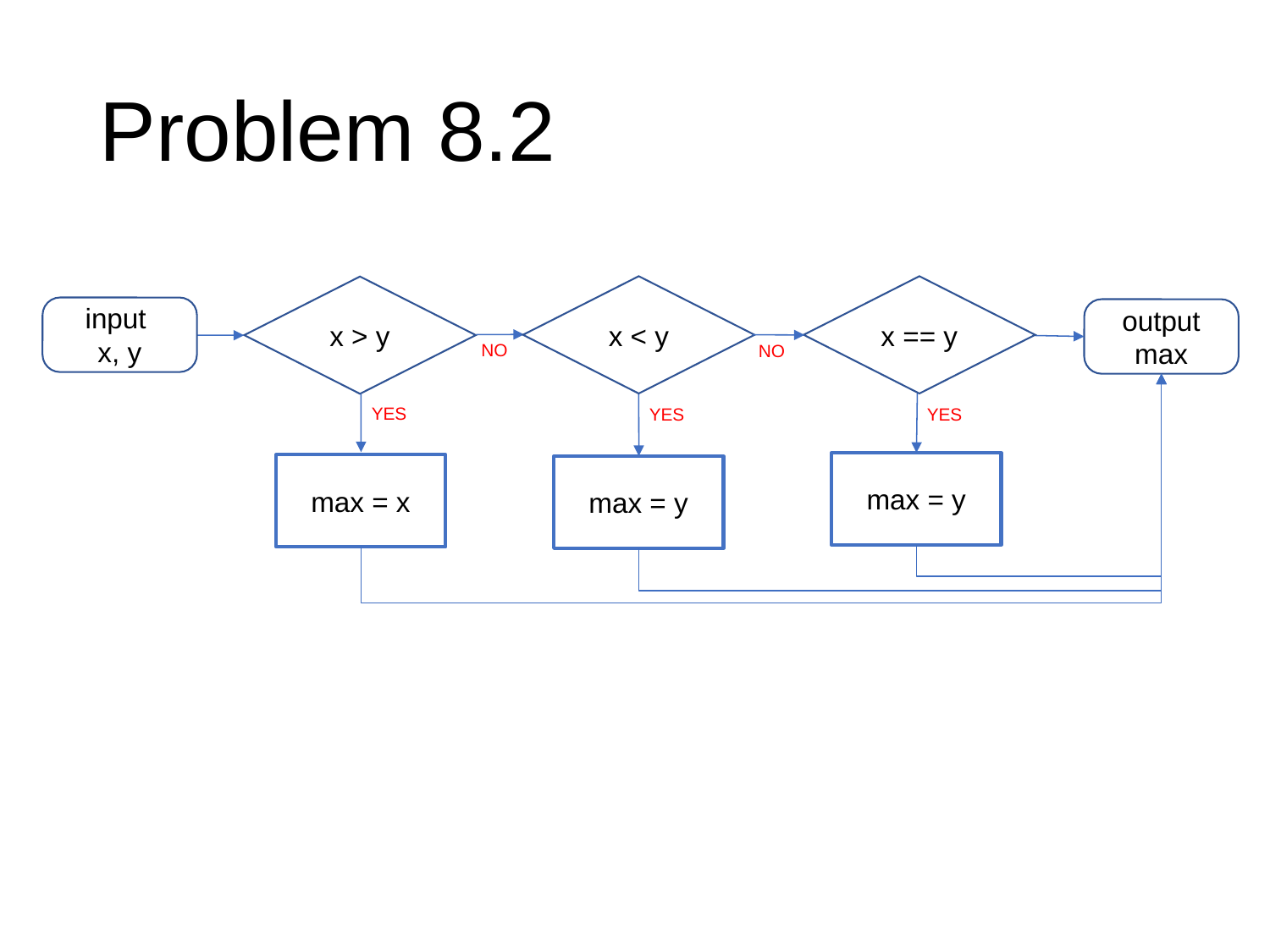

Problem 8.2

x < y
x == y
x > y
input
x, y
output max

NO
NO

YES
YES
YES
max = y
max = x
max = y